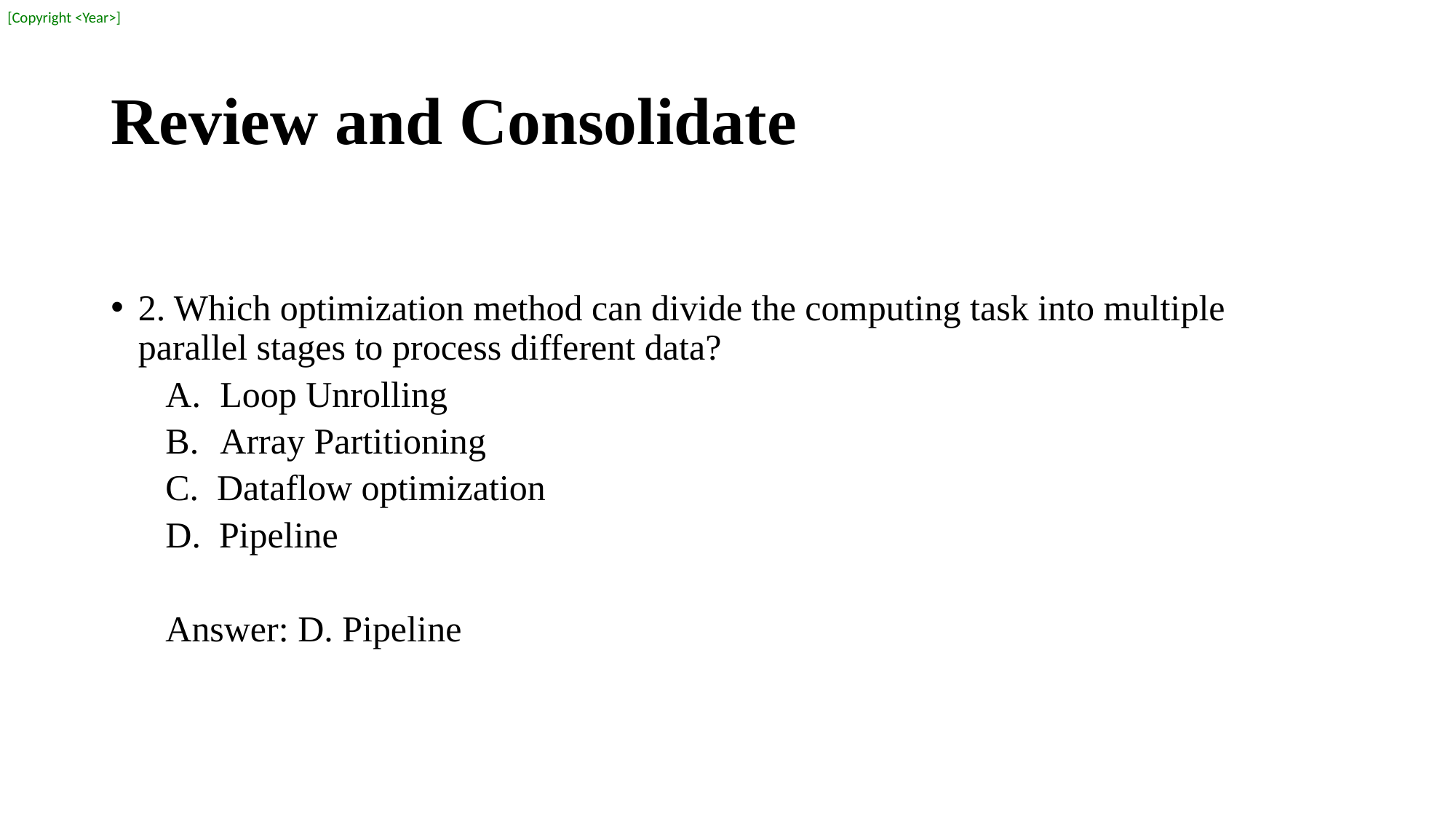

# Review and Consolidate

2. Which optimization method can divide the computing task into multiple parallel stages to process different data?
Loop Unrolling
Array Partitioning
C.  Dataflow optimization
D.  Pipeline

Answer: D. Pipeline